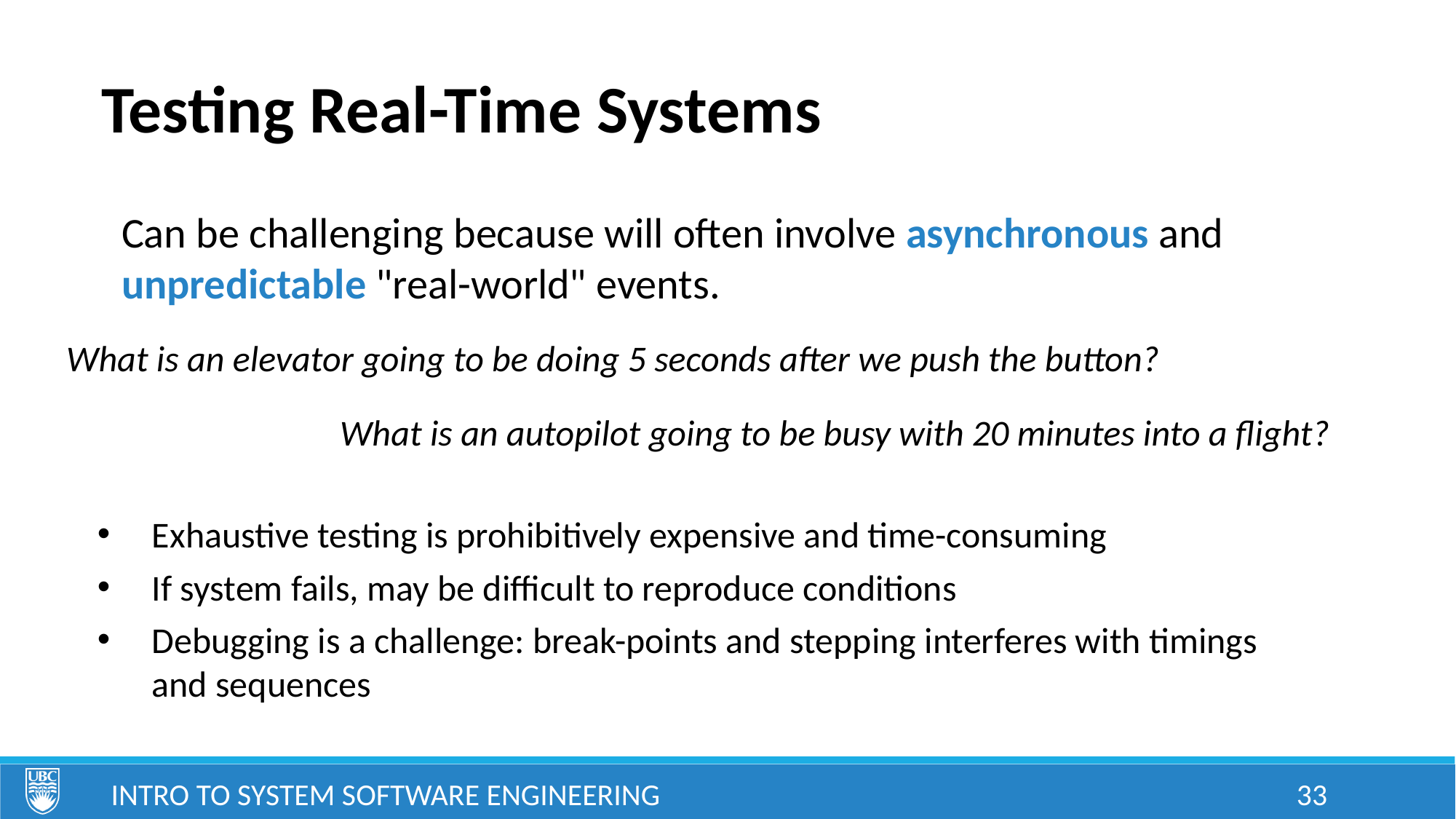

Testing Real-Time Systems
Can be challenging because will often involve asynchronous and unpredictable "real-world" events.
What is an elevator going to be doing 5 seconds after we push the button?
What is an autopilot going to be busy with 20 minutes into a flight?
Exhaustive testing is prohibitively expensive and time-consuming
If system fails, may be difficult to reproduce conditions
Debugging is a challenge: break-points and stepping interferes with timings and sequences
Intro to System Software Engineering
33